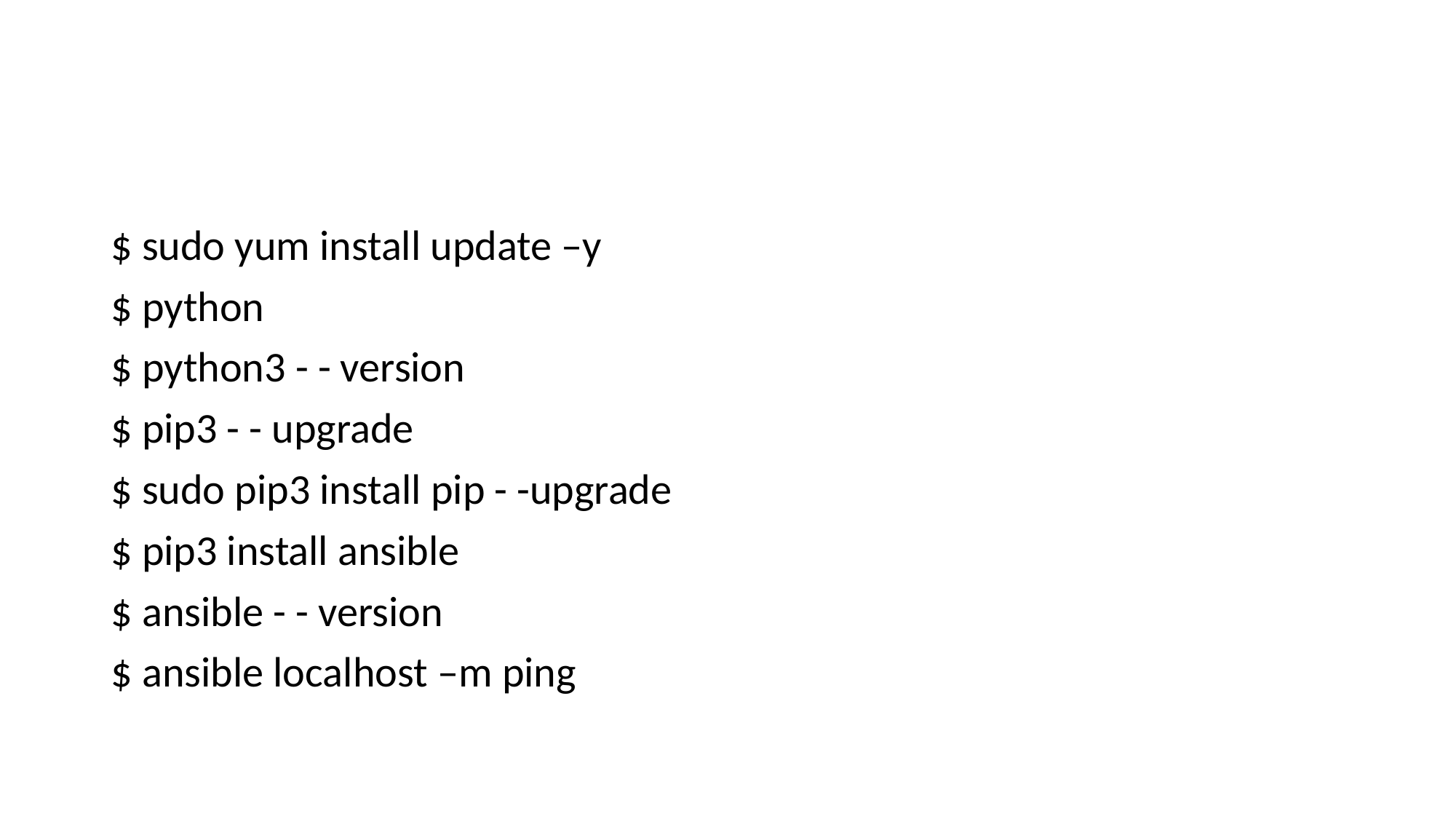

#
$ sudo yum install update –y
$ python
$ python3 - - version
$ pip3 - - upgrade
$ sudo pip3 install pip - -upgrade
$ pip3 install ansible
$ ansible - - version
$ ansible localhost –m ping